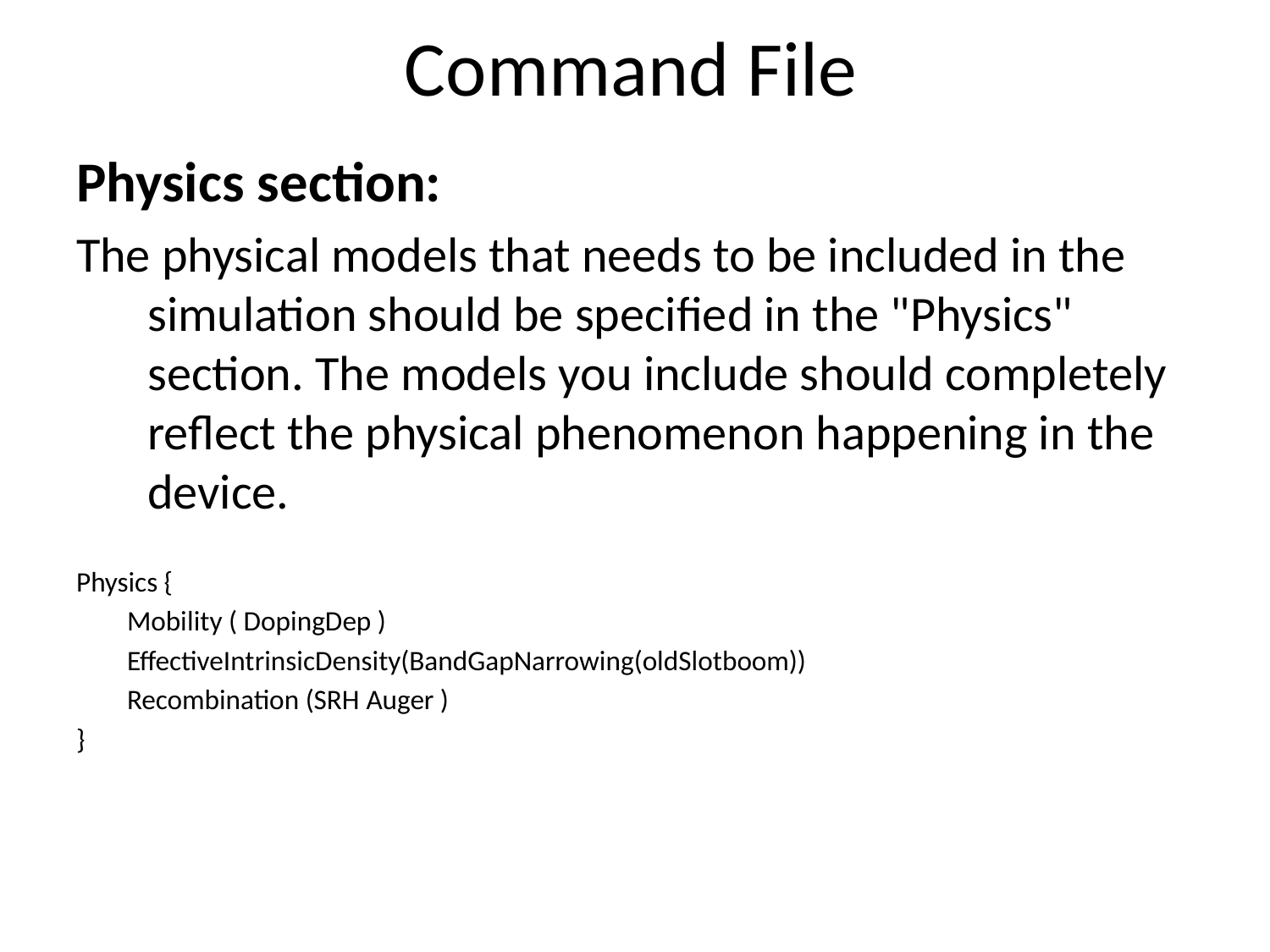

# Command File
Physics section:
The physical models that needs to be included in the simulation should be specified in the "Physics" section. The models you include should completely reflect the physical phenomenon happening in the device.

Physics {
        Mobility ( DopingDep )
        EffectiveIntrinsicDensity(BandGapNarrowing(oldSlotboom))
        Recombination (SRH Auger )
}